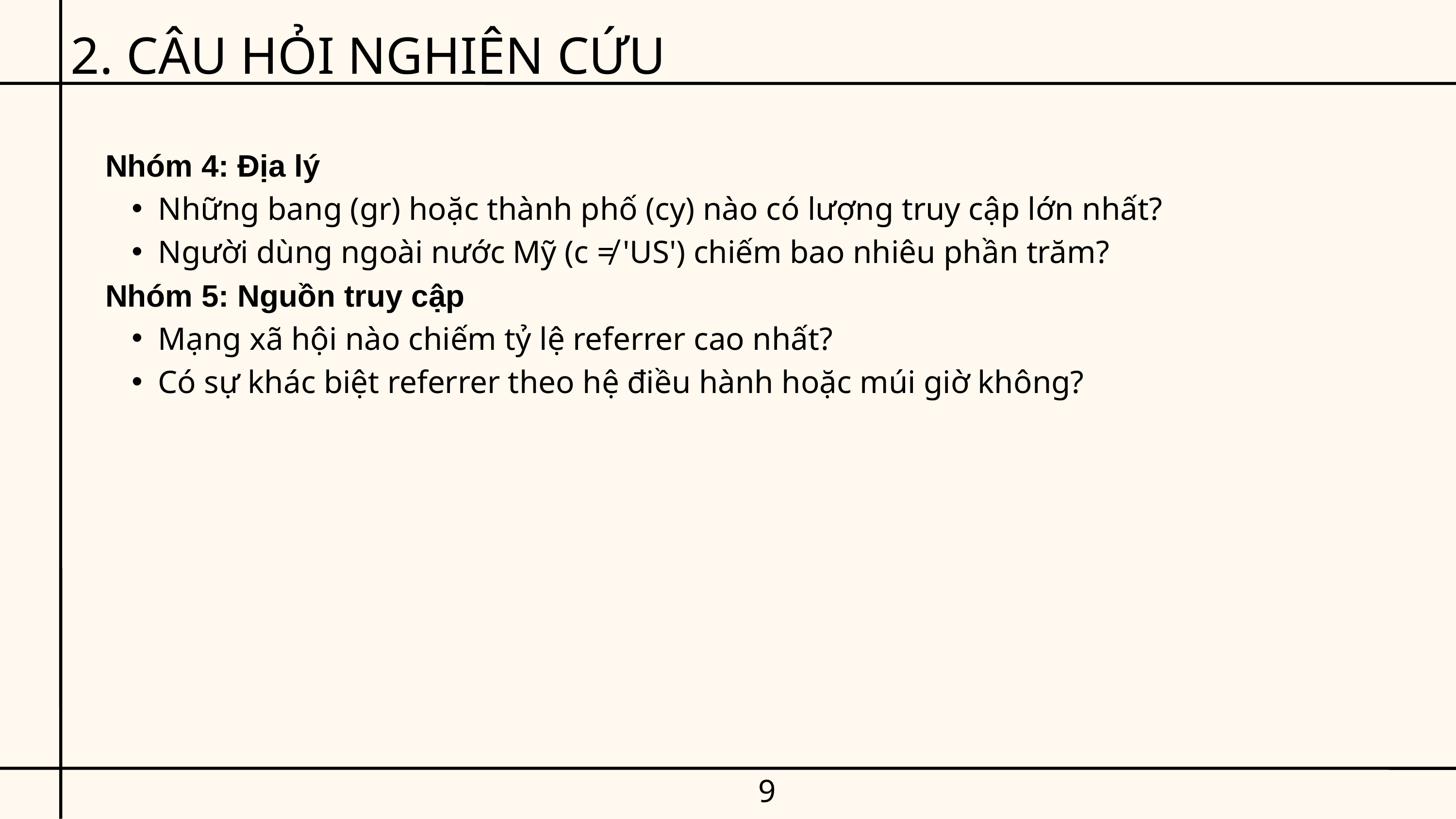

2. CÂU HỎI NGHIÊN CỨU

Nhóm 4: Địa lý
Những bang (gr) hoặc thành phố (cy) nào có lượng truy cập lớn nhất?
Người dùng ngoài nước Mỹ (c ≠ 'US') chiếm bao nhiêu phần trăm?
Nhóm 5: Nguồn truy cập
Mạng xã hội nào chiếm tỷ lệ referrer cao nhất?
Có sự khác biệt referrer theo hệ điều hành hoặc múi giờ không?
9